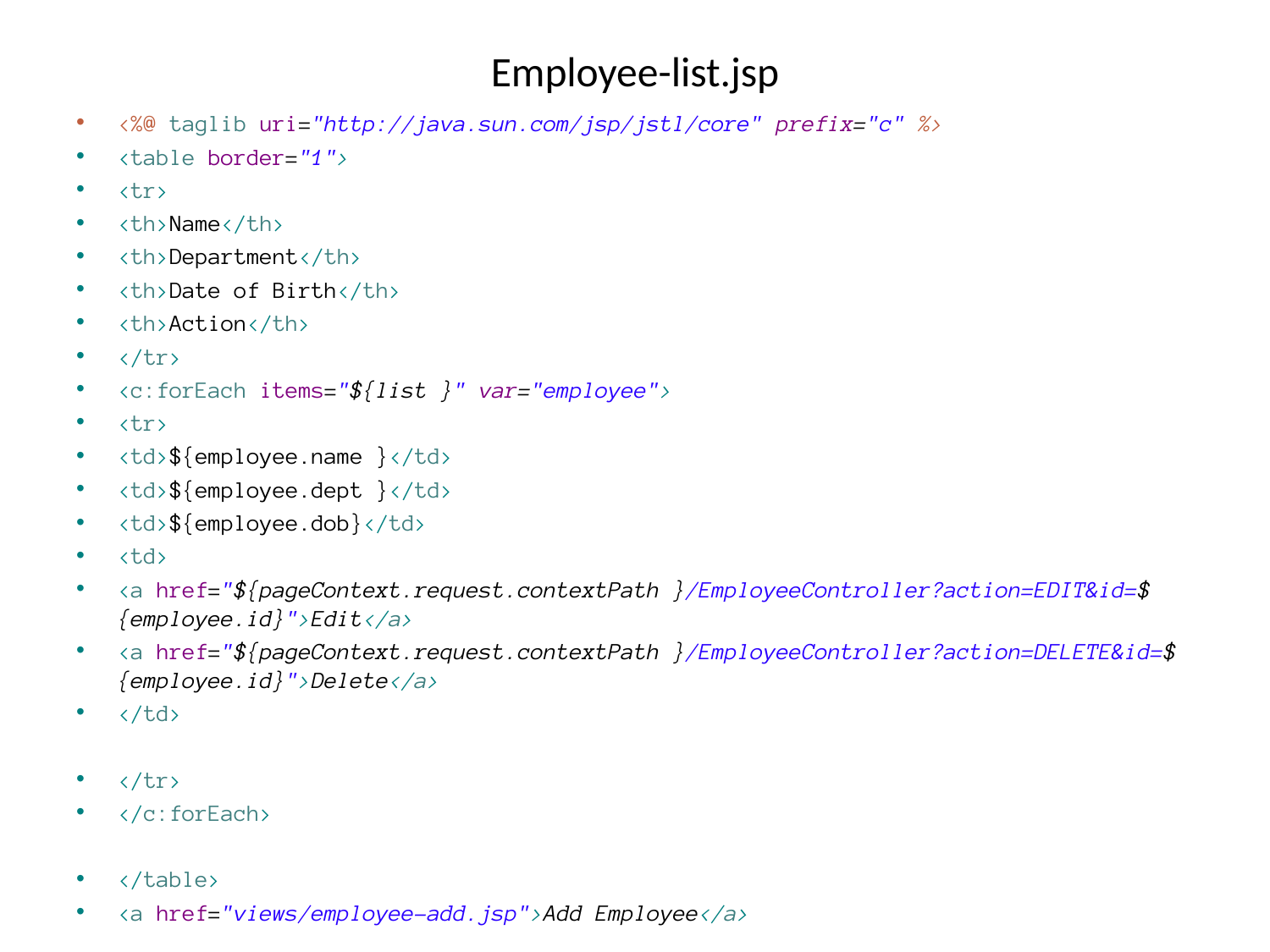

# Employee-list.jsp
<%@ taglib uri="http://java.sun.com/jsp/jstl/core" prefix="c" %>
<table border="1">
<tr>
<th>Name</th>
<th>Department</th>
<th>Date of Birth</th>
<th>Action</th>
</tr>
<c:forEach items="${list }" var="employee">
<tr>
<td>${employee.name }</td>
<td>${employee.dept }</td>
<td>${employee.dob}</td>
<td>
<a href="${pageContext.request.contextPath }/EmployeeController?action=EDIT&id=${employee.id}">Edit</a>
<a href="${pageContext.request.contextPath }/EmployeeController?action=DELETE&id=${employee.id}">Delete</a>
</td>

</tr>
</c:forEach>

</table>
<a href="views/employee-add.jsp">Add Employee</a>